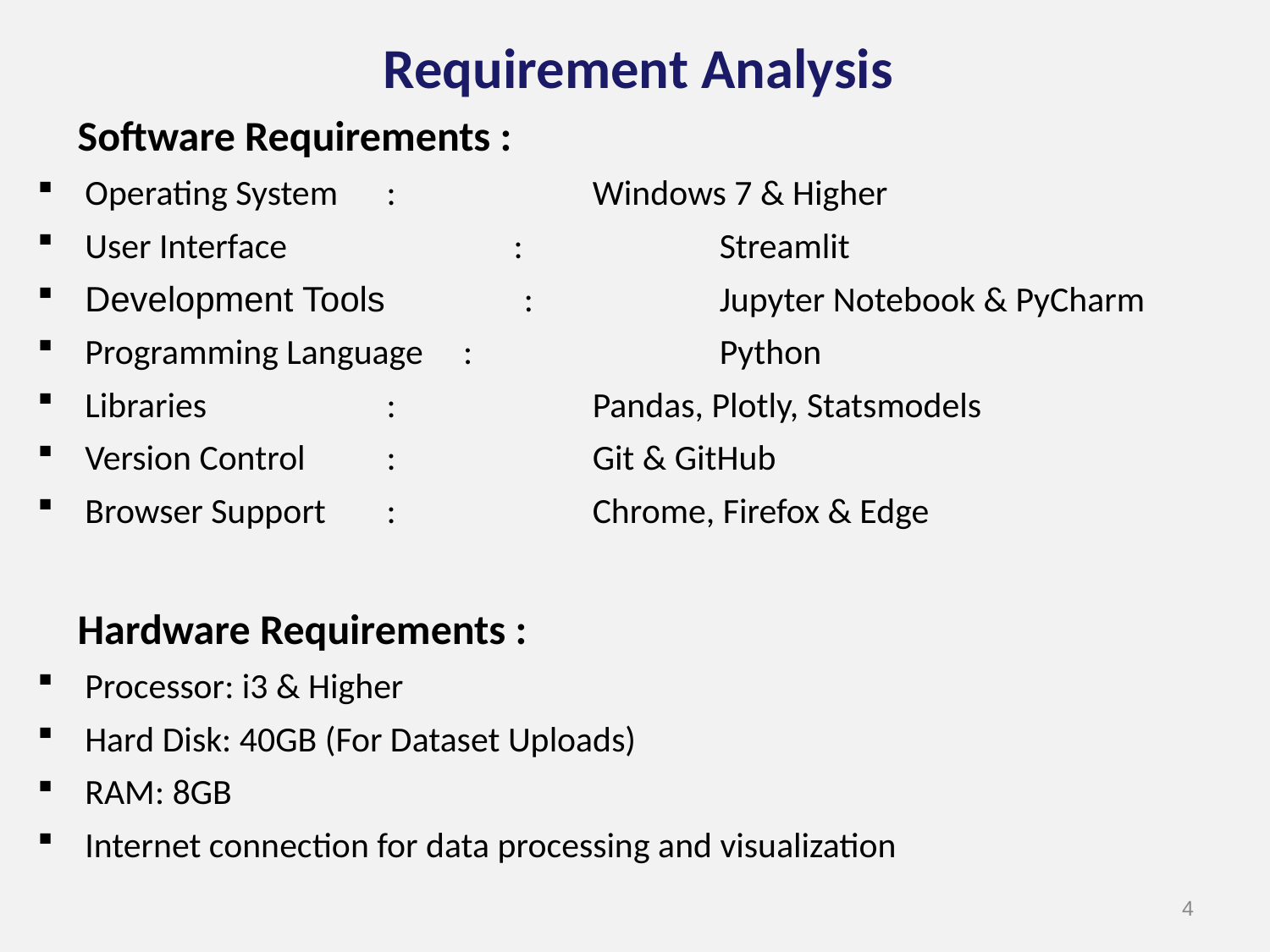

Requirement Analysis
     Software Requirements :
Operating System	      :		Windows 7 & Higher
User Interface	    	      :		Streamlit
Development Tools	      :		Jupyter Notebook & PyCharm
Programming Language     :		Python
Libraries		      :		Pandas, Plotly, Statsmodels
Version Control 	      :		Git & GitHub
Browser Support	      :		Chrome, Firefox & Edge

     Hardware Requirements :
Processor: i3 & Higher
Hard Disk: 40GB (For Dataset Uploads)
RAM: 8GB
Internet connection for data processing and visualization
4